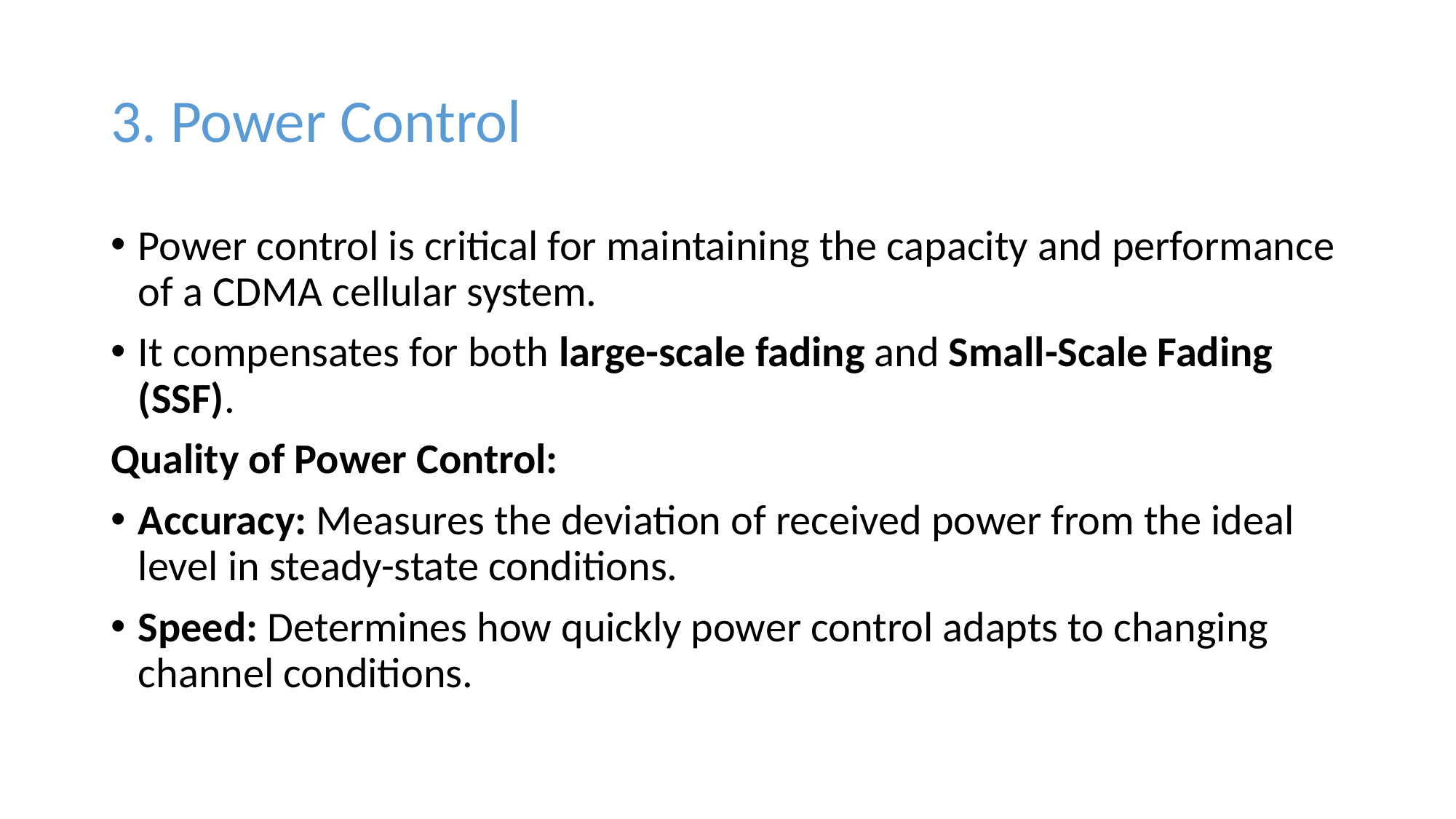

# 3. Power Control
Power control is critical for maintaining the capacity and performance of a CDMA cellular system.
It compensates for both large-scale fading and Small-Scale Fading (SSF).
Quality of Power Control:
Accuracy: Measures the deviation of received power from the ideal level in steady-state conditions.
Speed: Determines how quickly power control adapts to changing channel conditions.